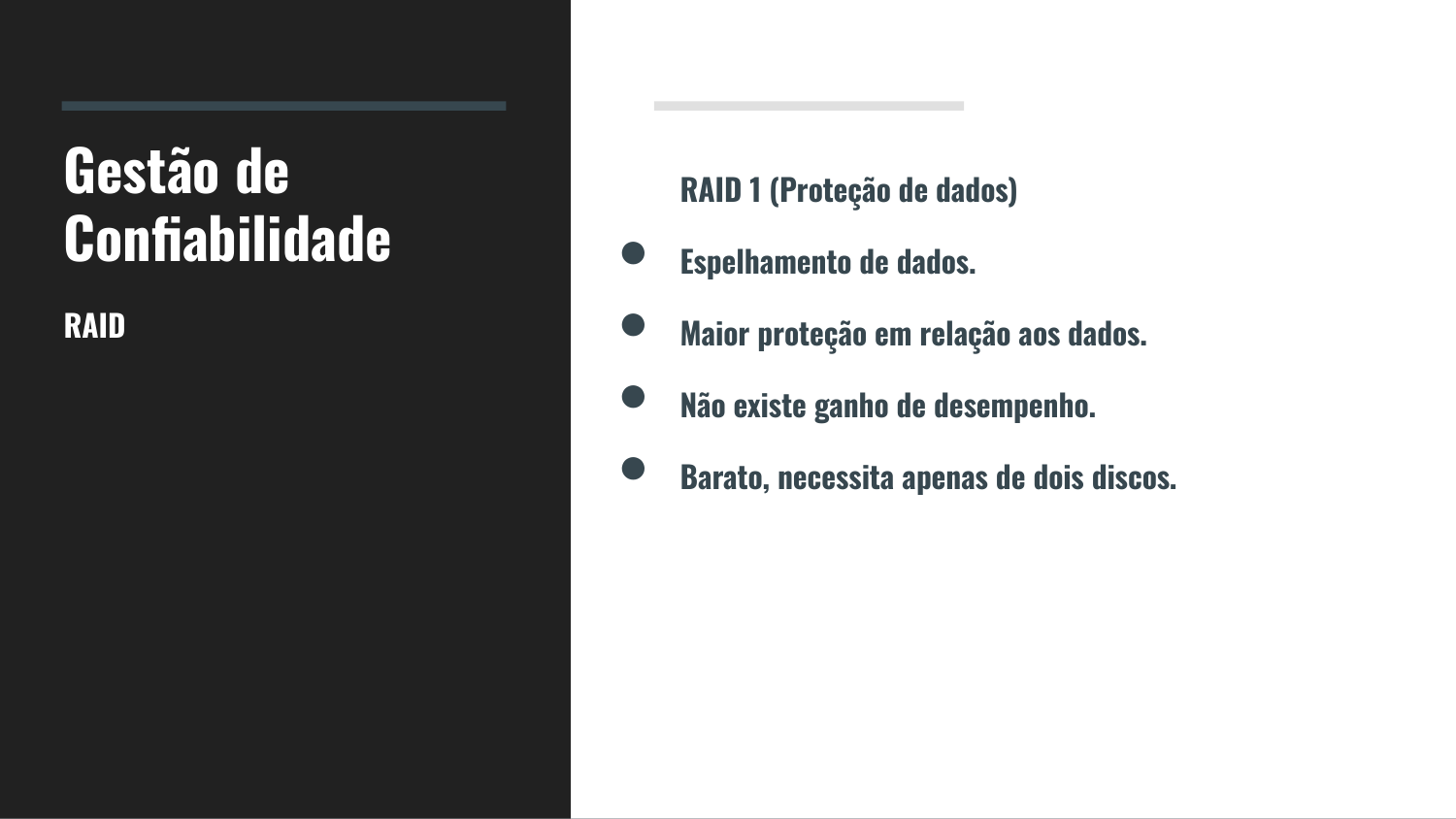

# Gestão de Confiabilidade
RAID

RAID 1 (Proteção de dados)
Espelhamento de dados.
Maior proteção em relação aos dados.
Não existe ganho de desempenho.
Barato, necessita apenas de dois discos.